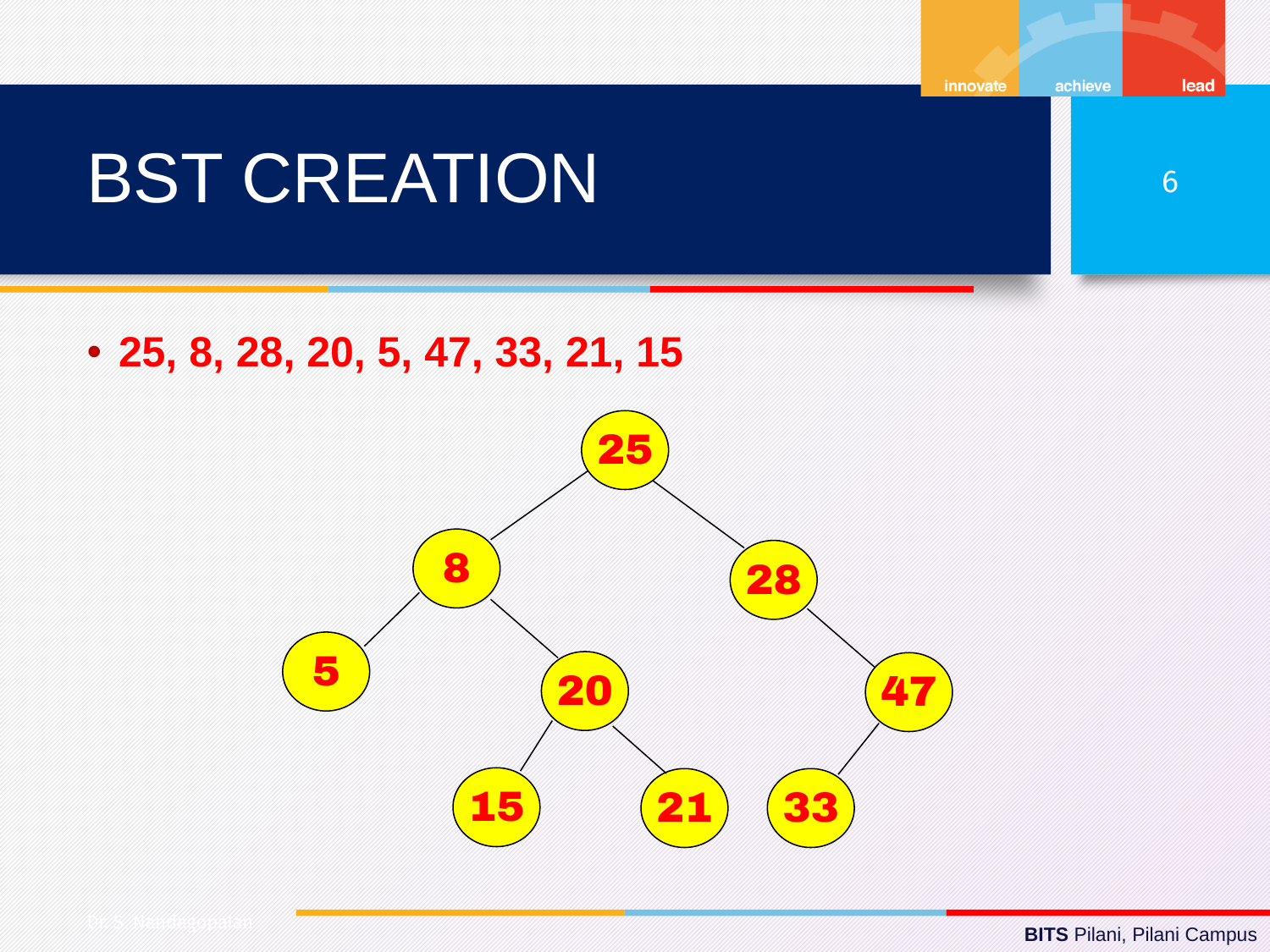

# BST CREATION
6
25, 8, 28, 20, 5, 47, 33, 21, 15

25
8
28
5
20
47
15
21
33
Dr. S. Nandagopalan